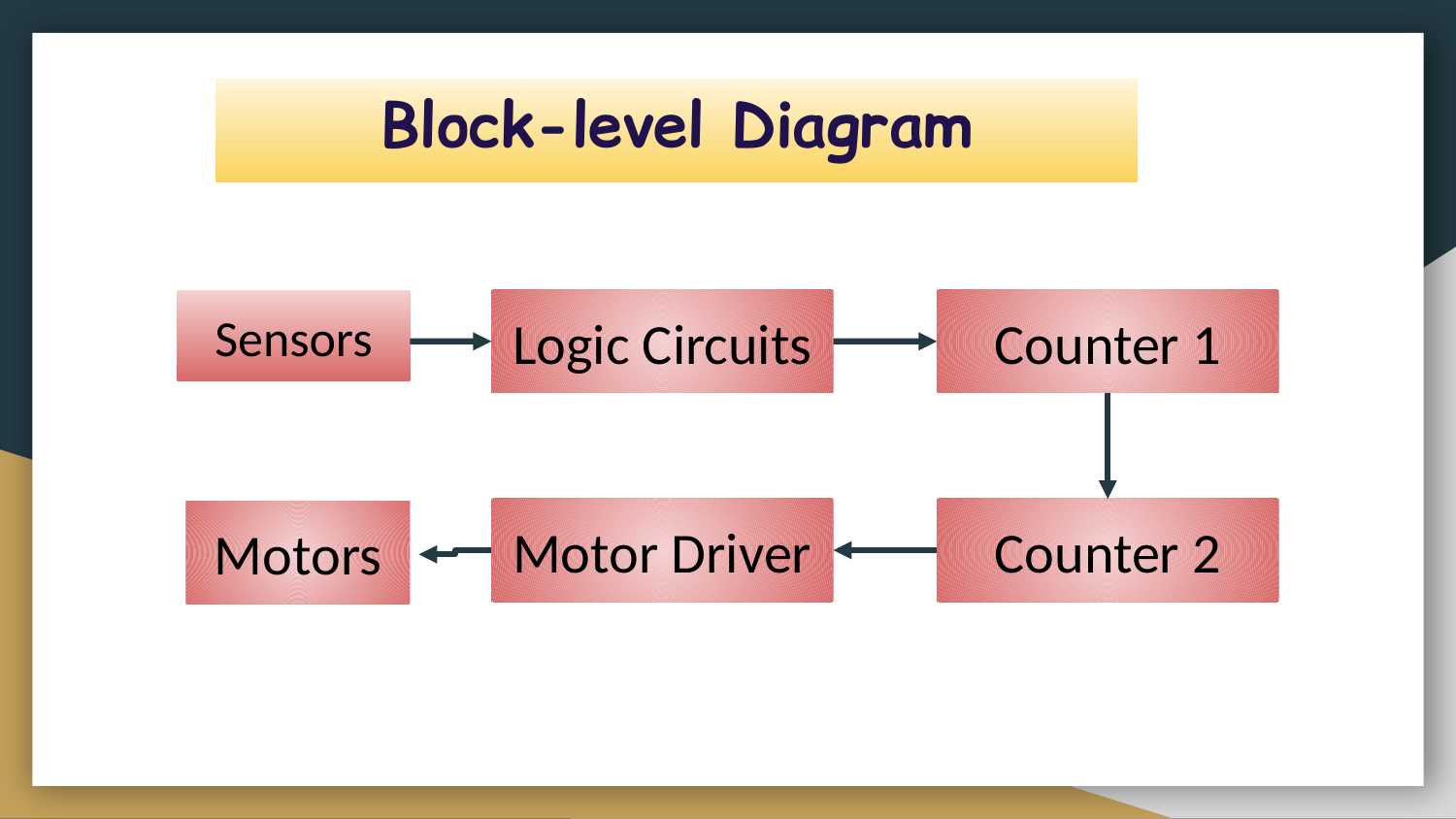

# Attachments
Block-level Diagram
Logic Circuits
Counter 1
Sensors
Motor Driver
Counter 2
Motors